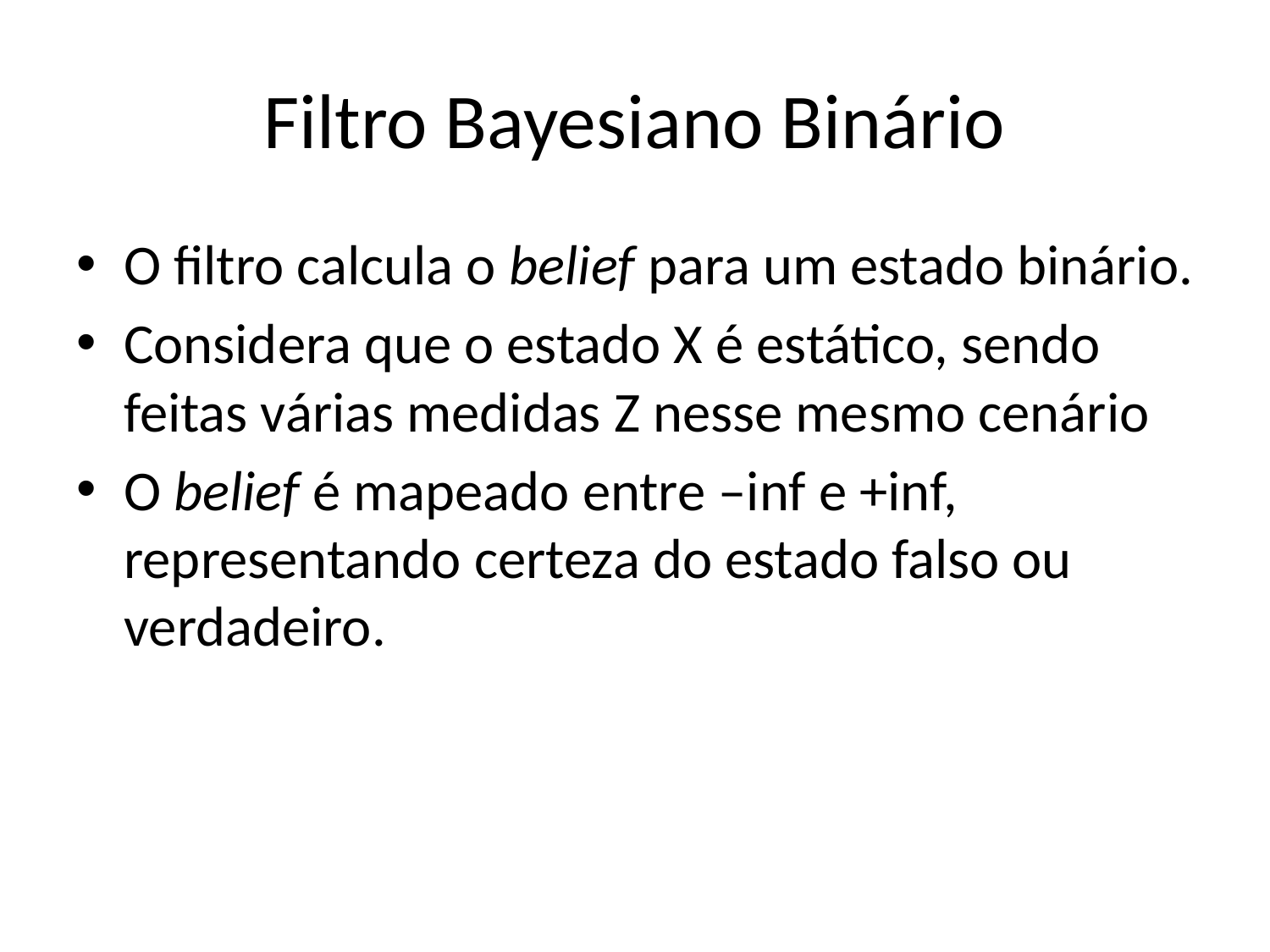

# Filtro Bayesiano Binário
O filtro calcula o belief para um estado binário.
Considera que o estado X é estático, sendo feitas várias medidas Z nesse mesmo cenário
O belief é mapeado entre –inf e +inf, representando certeza do estado falso ou verdadeiro.